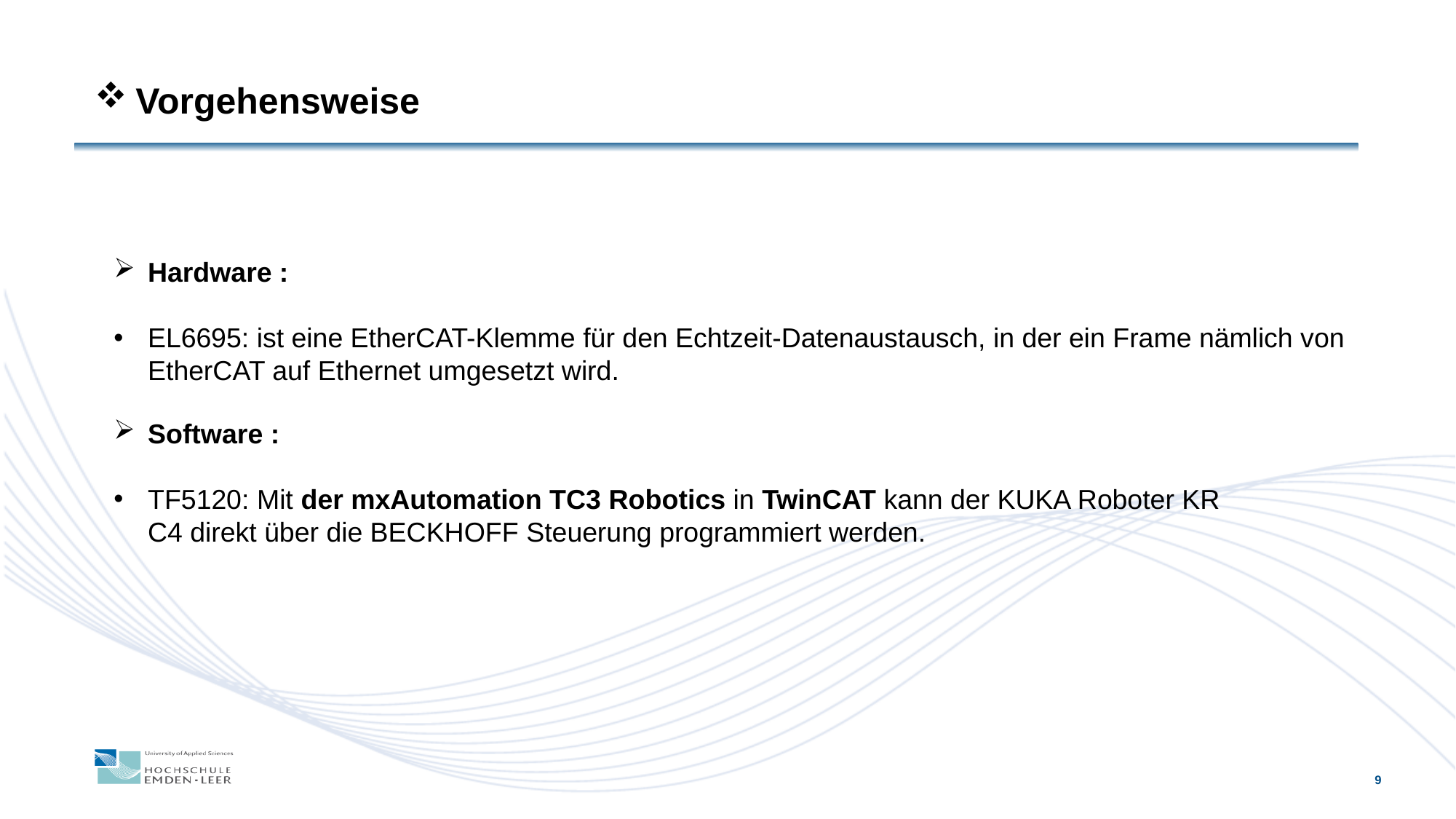

Vorgehensweise
Hardware :

EL6695: ist eine EtherCAT-Klemme für den Echtzeit-Datenaustausch, in der ein Frame nämlich von EtherCAT auf Ethernet umgesetzt wird.
Software :

TF5120: Mit der mxAutomation TC3 Robotics in TwinCAT kann der KUKA Roboter KR C4 direkt über die BECKHOFF Steuerung programmiert werden.